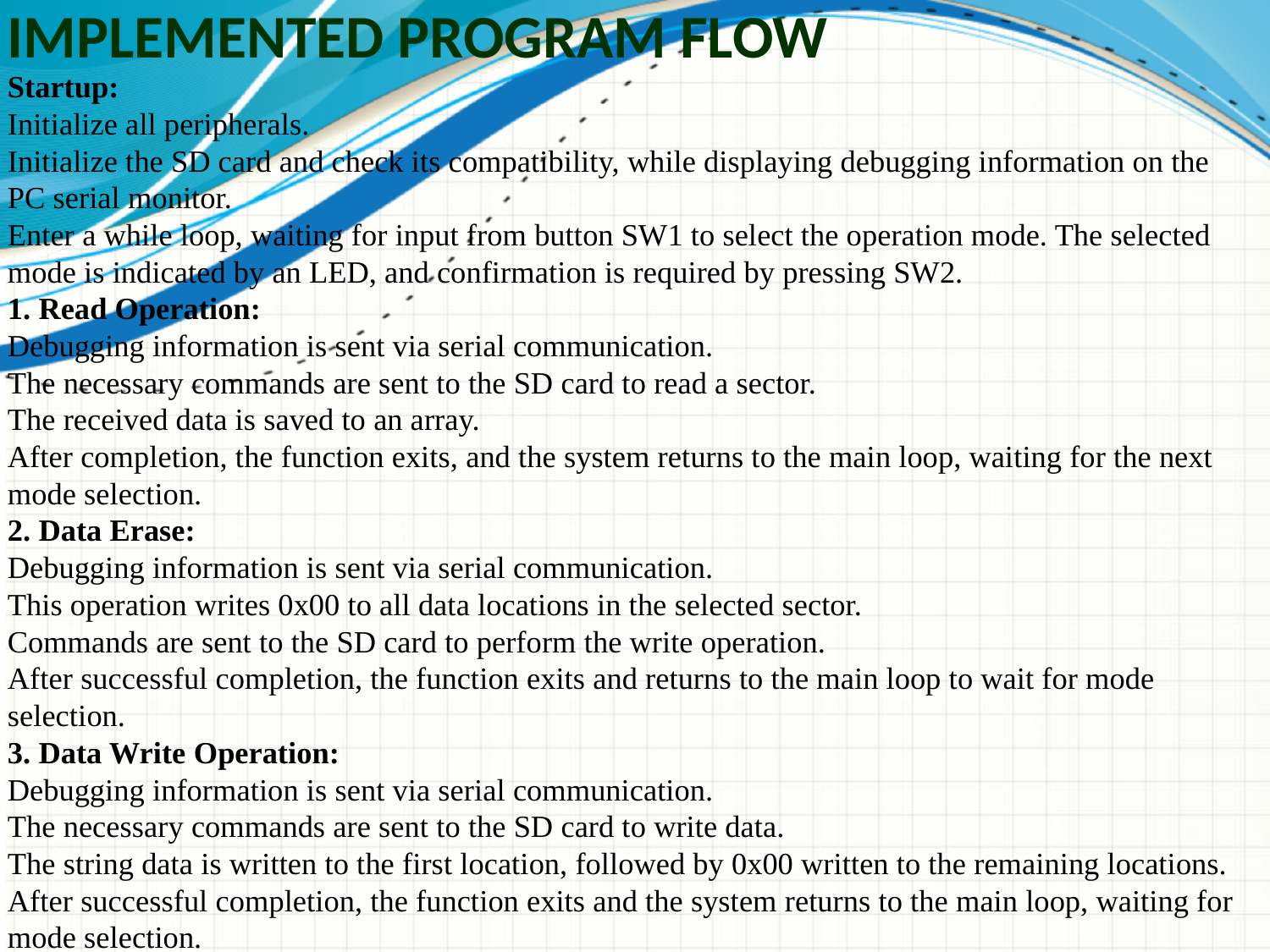

# Implemented Program Flow
Startup:
Initialize all peripherals.
Initialize the SD card and check its compatibility, while displaying debugging information on the PC serial monitor.
Enter a while loop, waiting for input from button SW1 to select the operation mode. The selected mode is indicated by an LED, and confirmation is required by pressing SW2.
1. Read Operation:
Debugging information is sent via serial communication.
The necessary commands are sent to the SD card to read a sector.
The received data is saved to an array.
After completion, the function exits, and the system returns to the main loop, waiting for the next mode selection.
2. Data Erase:
Debugging information is sent via serial communication.
This operation writes 0x00 to all data locations in the selected sector.
Commands are sent to the SD card to perform the write operation.
After successful completion, the function exits and returns to the main loop to wait for mode selection.
3. Data Write Operation:
Debugging information is sent via serial communication.
The necessary commands are sent to the SD card to write data.
The string data is written to the first location, followed by 0x00 written to the remaining locations.
After successful completion, the function exits and the system returns to the main loop, waiting for mode selection.